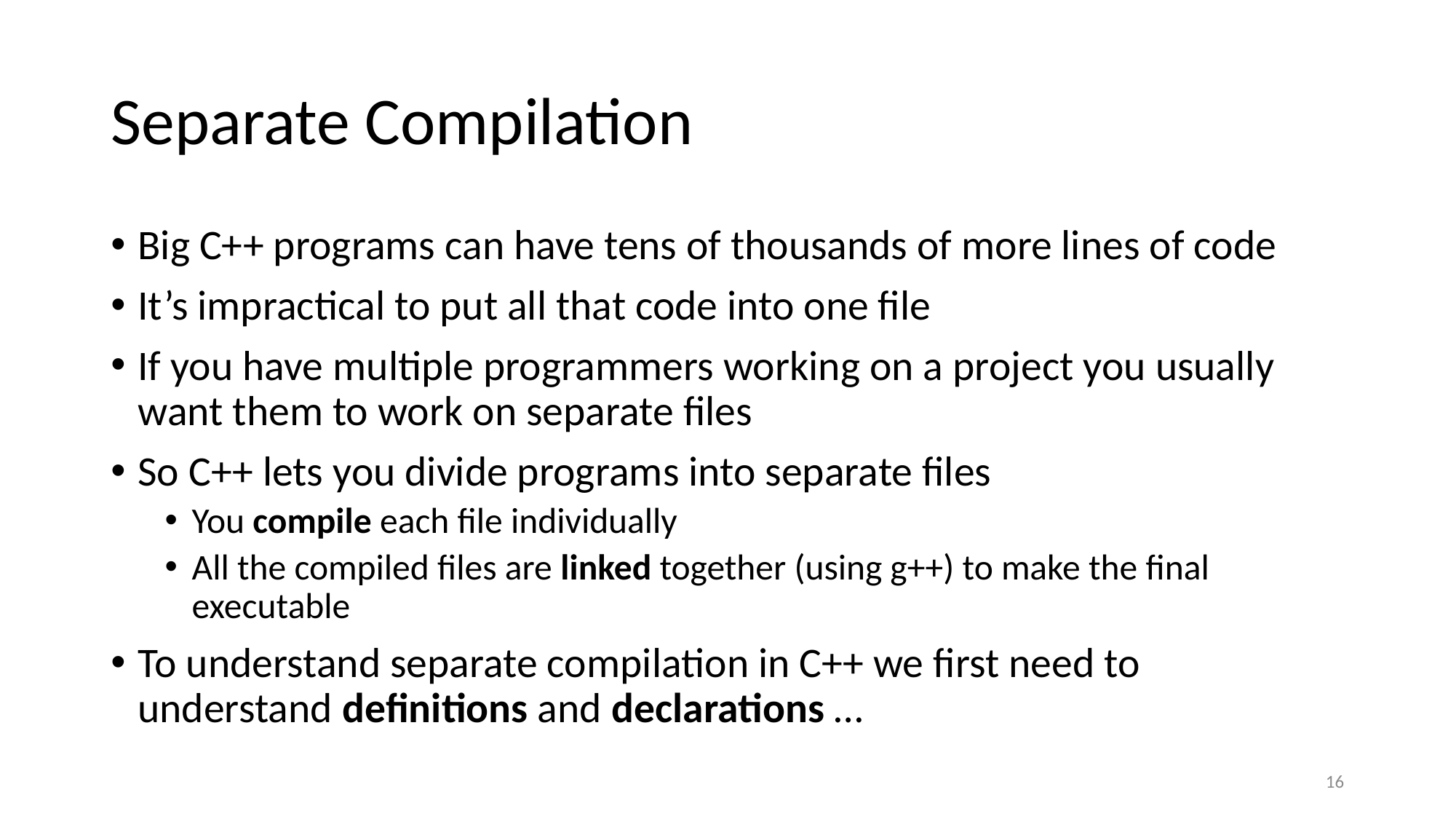

# Separate Compilation
Big C++ programs can have tens of thousands of more lines of code
It’s impractical to put all that code into one file
If you have multiple programmers working on a project you usually want them to work on separate files
So C++ lets you divide programs into separate files
You compile each file individually
All the compiled files are linked together (using g++) to make the final executable
To understand separate compilation in C++ we first need to understand definitions and declarations …
16